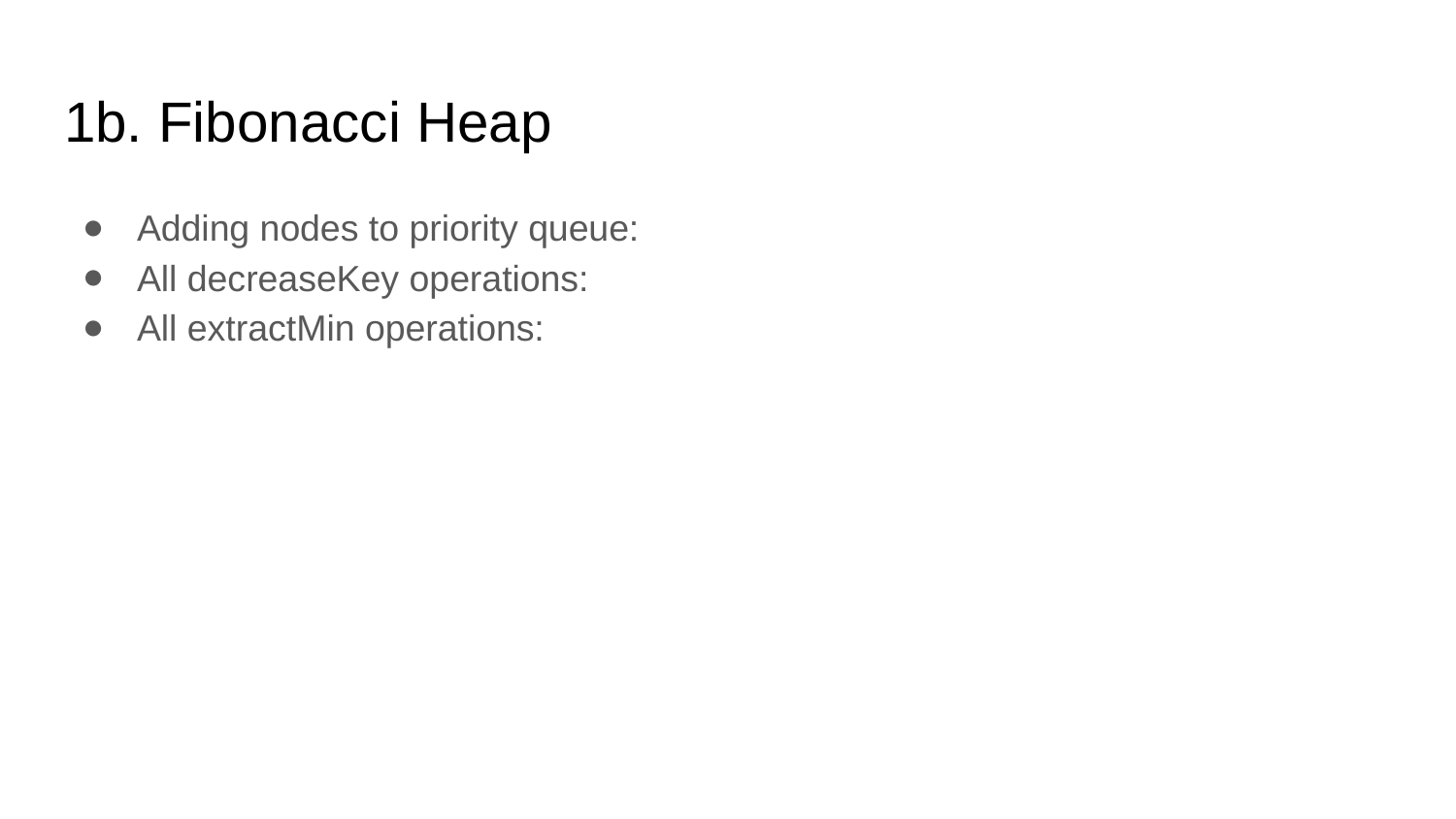

# 1b. Fibonacci Heap
Adding nodes to priority queue:
All decreaseKey operations:
All extractMin operations: